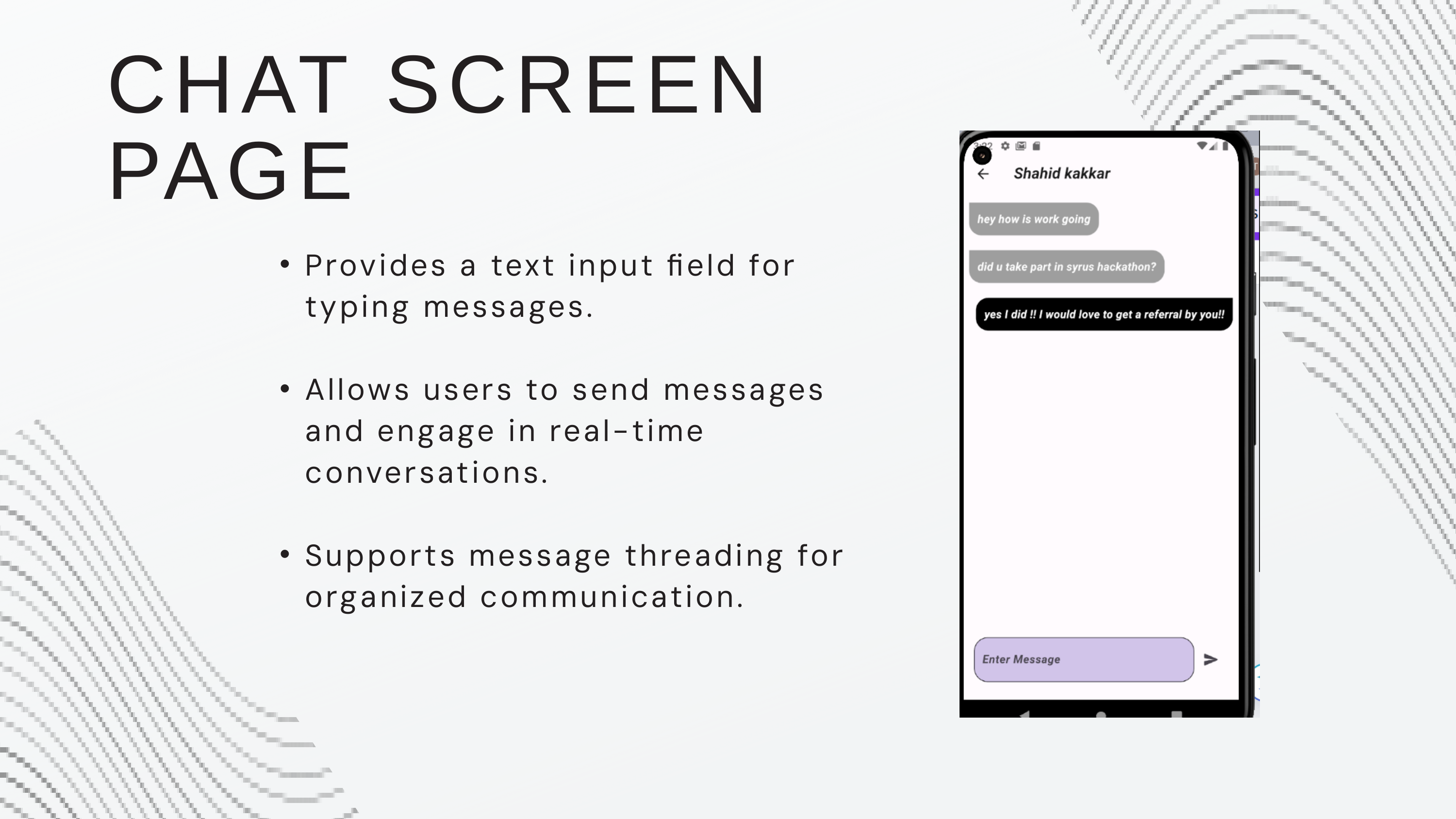

CHAT SCREEN PAGE

Provides a text input field for typing messages.

Allows users to send messages and engage in real-time conversations.

Supports message threading for organized communication.